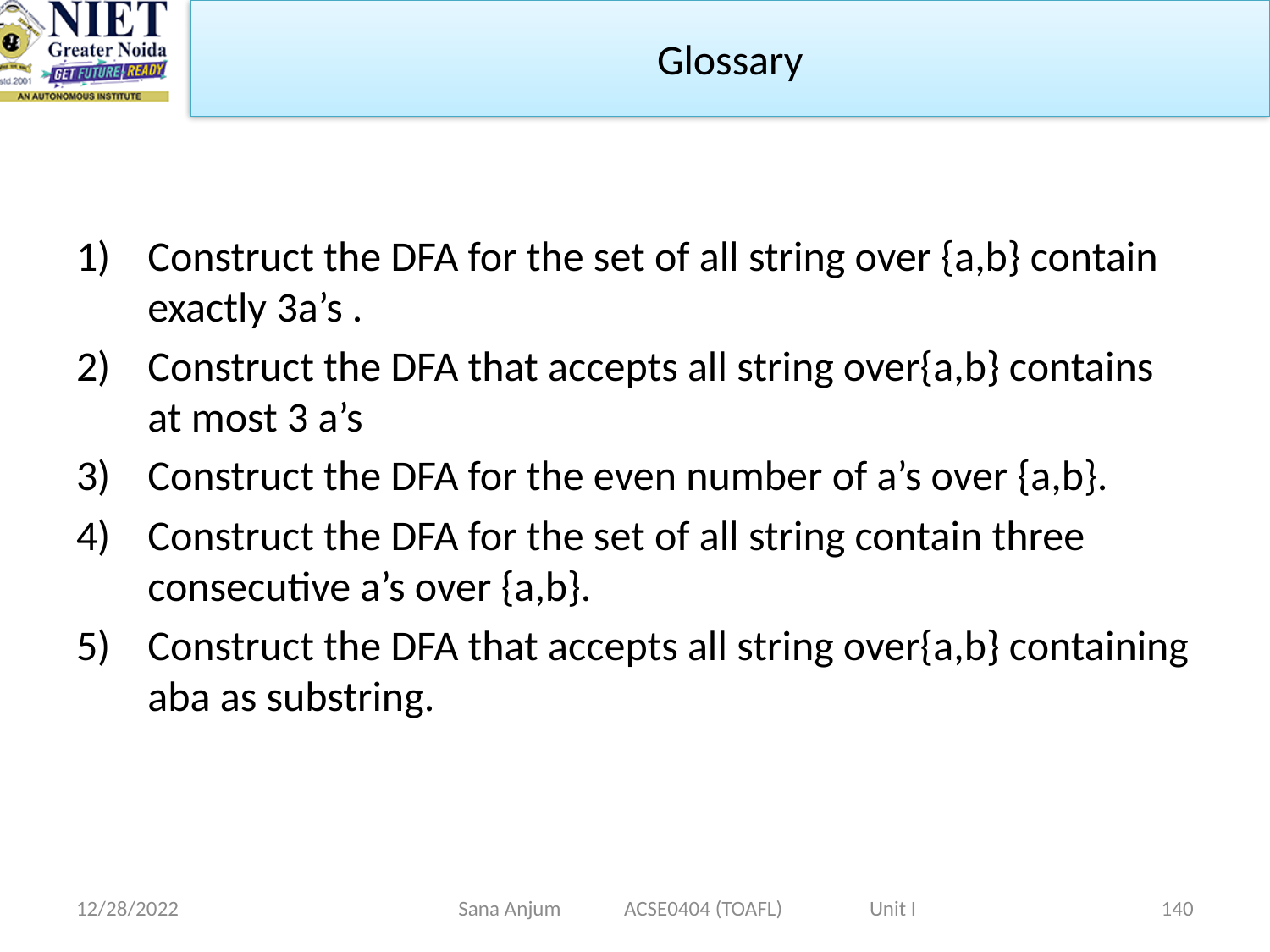

Glossary
Construct the DFA for the set of all string over {a,b} contain exactly 3a’s .
Construct the DFA that accepts all string over{a,b} contains at most 3 a’s
Construct the DFA for the even number of a’s over {a,b}.
Construct the DFA for the set of all string contain three consecutive a’s over {a,b}.
Construct the DFA that accepts all string over{a,b} containing aba as substring.

12/28/2022
Sana Anjum             ACSE0404 (TOAFL)                  Unit I
140